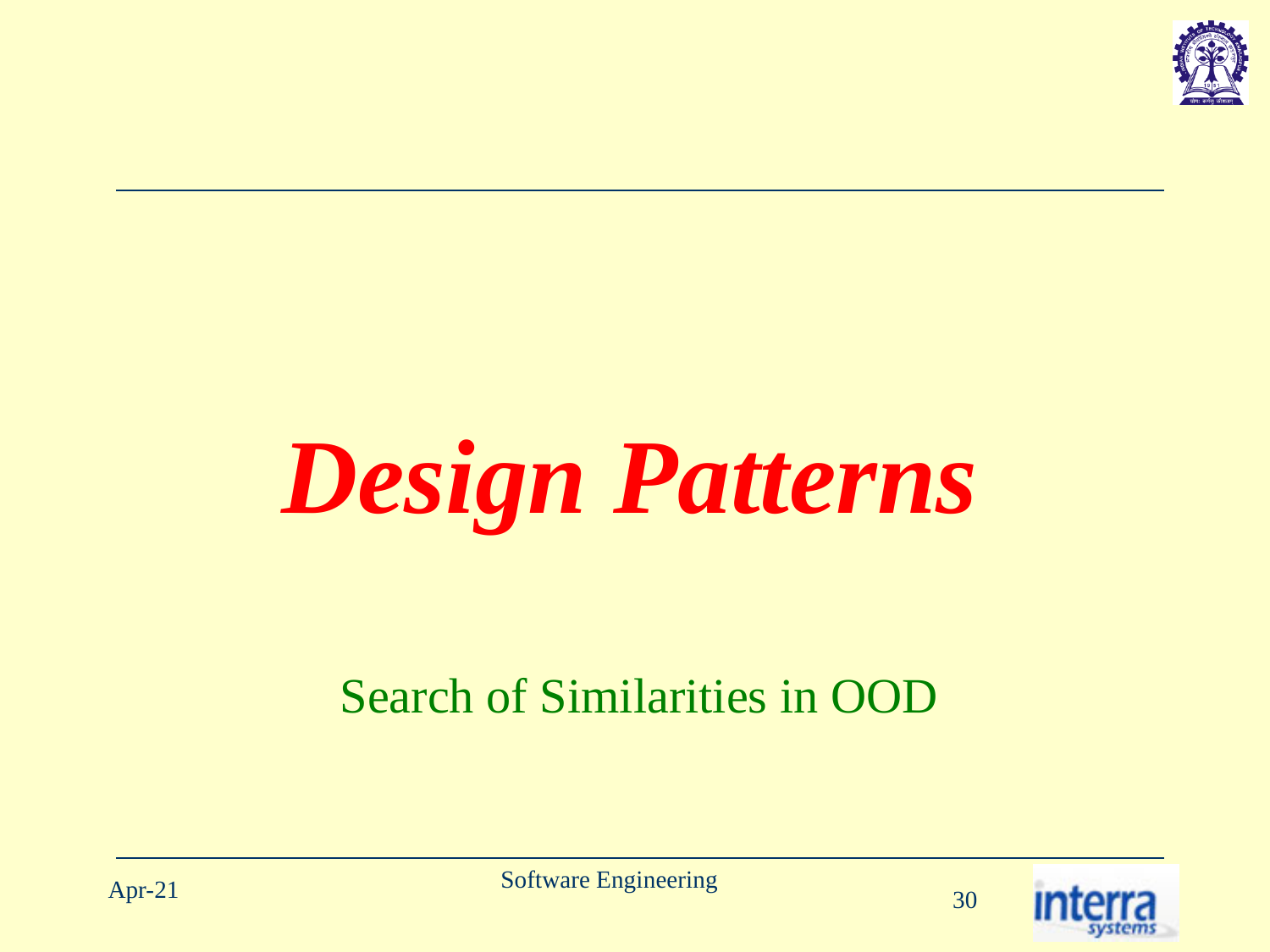

# Design Patterns
Search of Similarities in OOD
Software Engineering
Apr-21